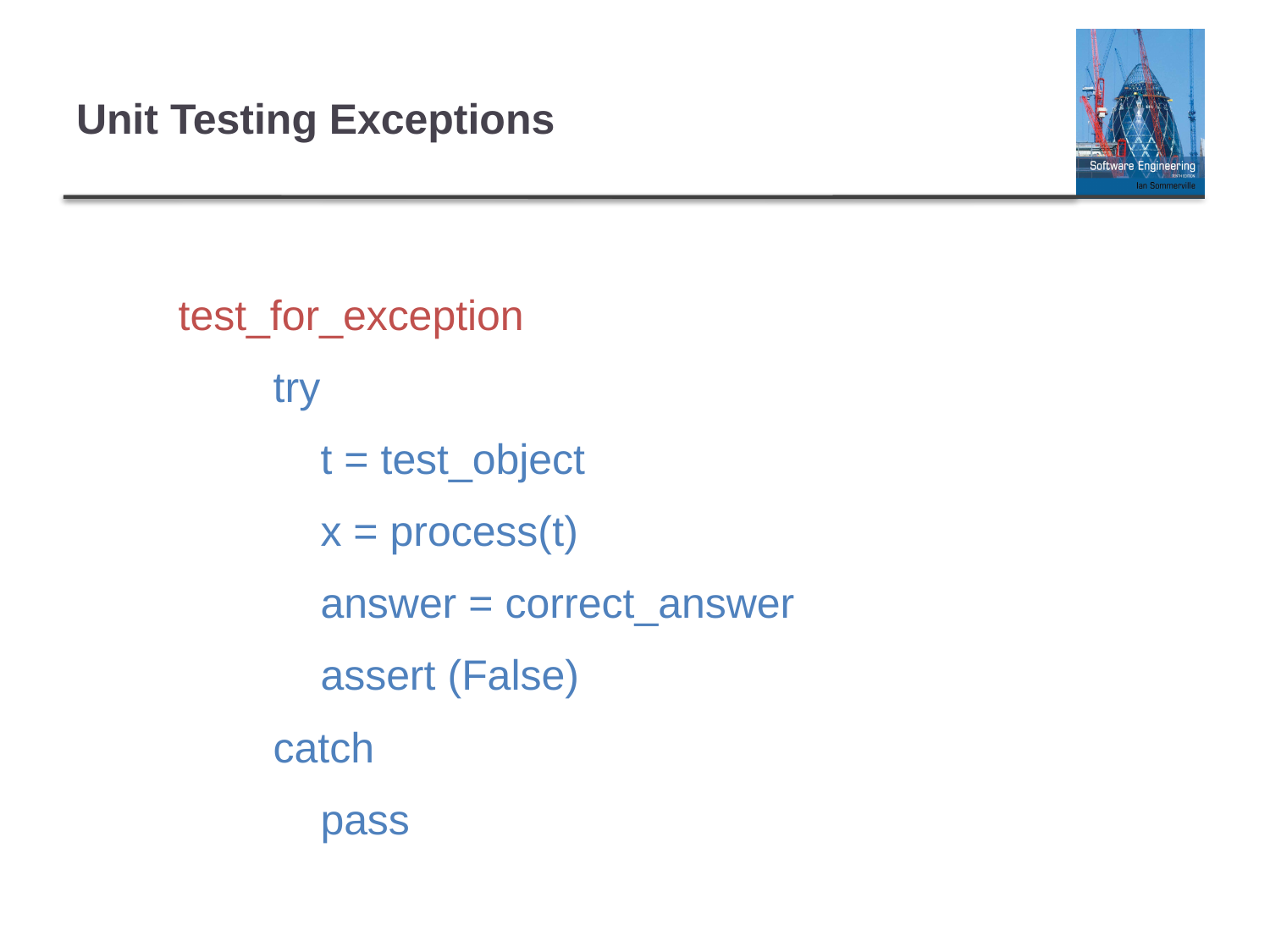

# Unit Testing Exceptions
test_for_exception
        try
            t = test_object
            x = process(t)
            answer = correct_answer
            assert (False)
        catch
            pass